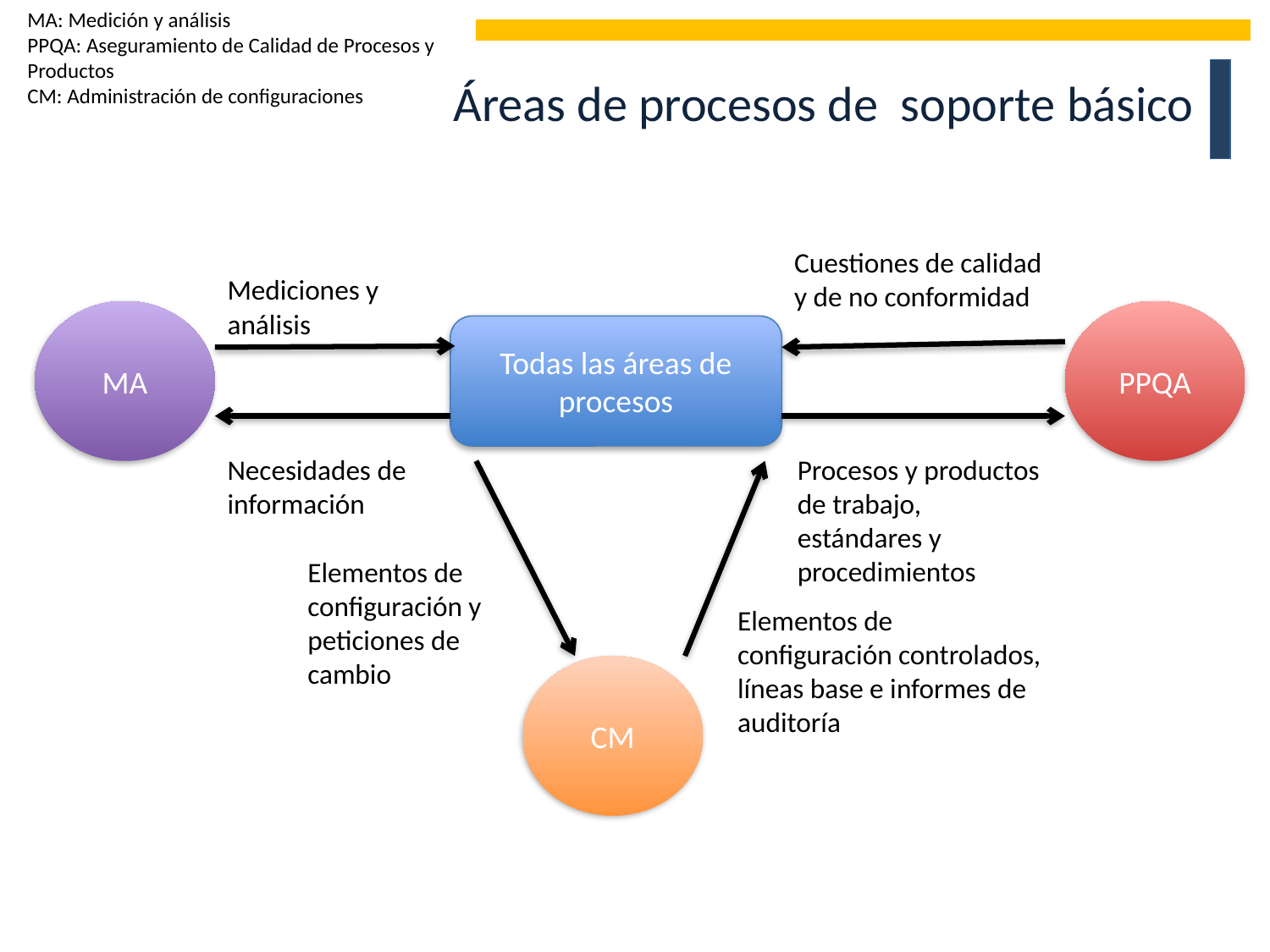

MA: Medición y análisis
PPQA: Aseguramiento de Calidad de Procesos y Productos
CM: Administración de configuraciones

Áreas de procesos de  soporte básico
Cuestiones de calidad y de no conformidad
Mediciones y análisis
MA
PPQA
Todas las áreas de procesos
Necesidades de información
Procesos y productos de trabajo, estándares y procedimientos
Elementos de configuración y peticiones de cambio
Elementos de configuración controlados, líneas base e informes de auditoría
CM